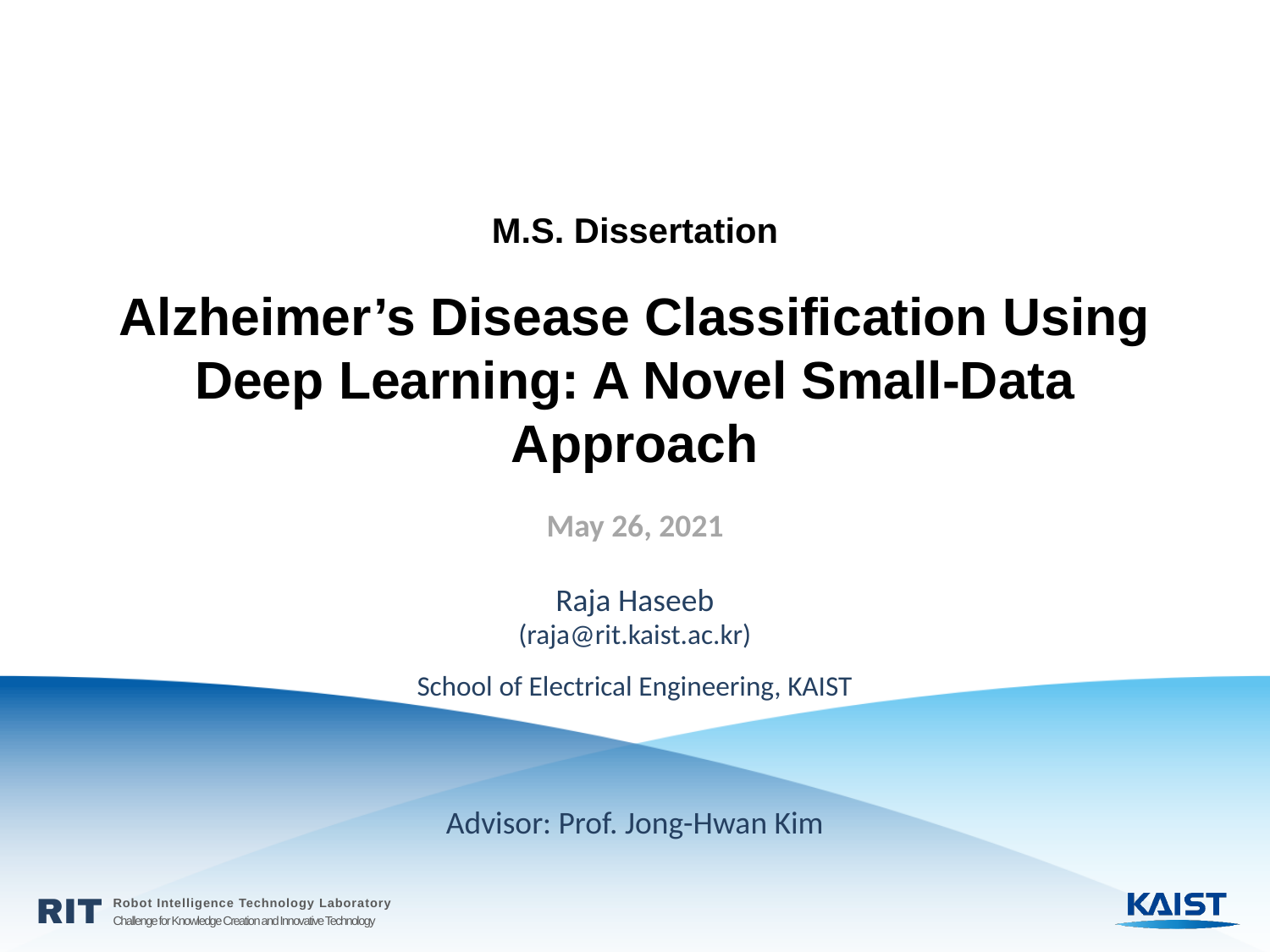

M.S. Dissertation
# Alzheimer’s Disease Classification Using Deep Learning: A Novel Small-Data Approach
May 26, 2021
Raja Haseeb
(raja@rit.kaist.ac.kr)
School of Electrical Engineering, KAIST
Advisor: Prof. Jong-Hwan Kim